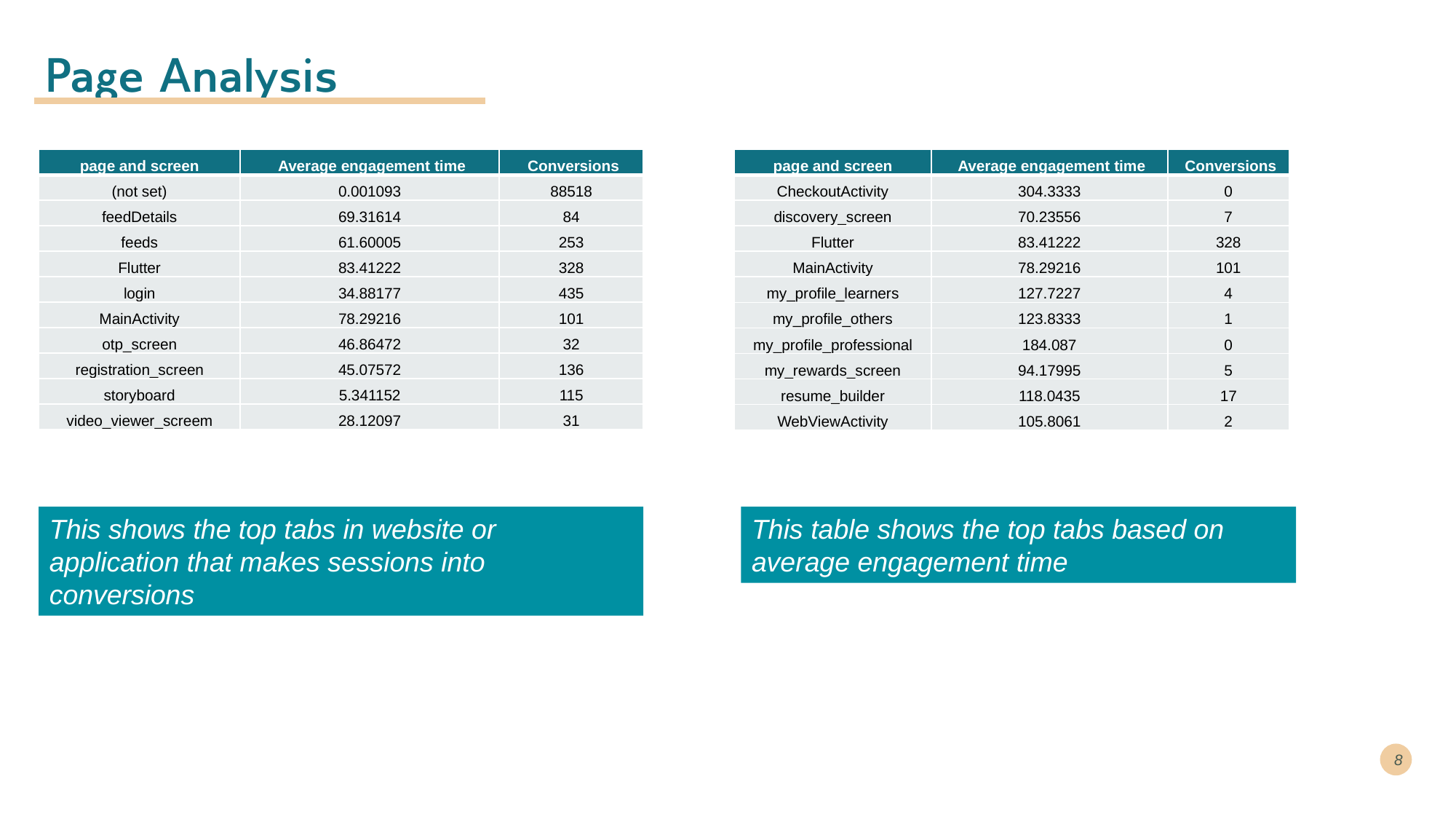

# Page Analysis

| page and screen | Average engagement time | Conversions |
| --- | --- | --- |
| (not set) | 0.001093 | 88518 |
| feedDetails | 69.31614 | 84 |
| feeds | 61.60005 | 253 |
| Flutter | 83.41222 | 328 |
| login | 34.88177 | 435 |
| MainActivity | 78.29216 | 101 |
| otp\_screen | 46.86472 | 32 |
| registration\_screen | 45.07572 | 136 |
| storyboard | 5.341152 | 115 |
| video\_viewer\_screem | 28.12097 | 31 |
| page and screen | Average engagement time | Conversions |
| --- | --- | --- |
| CheckoutActivity | 304.3333 | 0 |
| discovery\_screen | 70.23556 | 7 |
| Flutter | 83.41222 | 328 |
| MainActivity | 78.29216 | 101 |
| my\_profile\_learners | 127.7227 | 4 |
| my\_profile\_others | 123.8333 | 1 |
| my\_profile\_professional | 184.087 | 0 |
| my\_rewards\_screen | 94.17995 | 5 |
| resume\_builder | 118.0435 | 17 |
| WebViewActivity | 105.8061 | 2 |
This shows the top tabs in website or application that makes sessions into conversions
This table shows the top tabs based on average engagement time
8